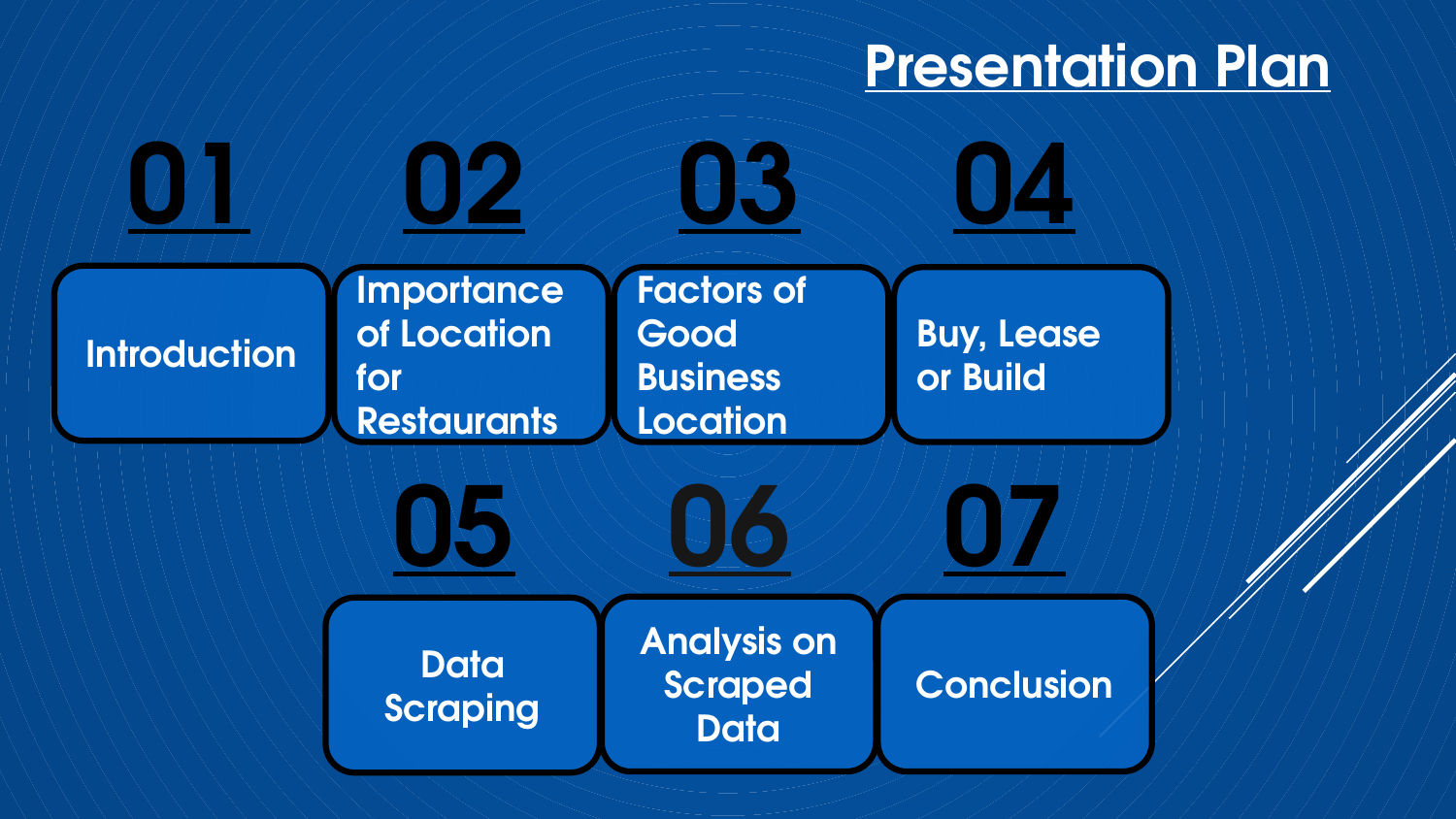

Presentation Plan
01     02     03     04
Introduction
Importance of Location for Restaurants
Factors of Good Business Location
Buy, Lease or Build
05     06     07
Conclusion
Analysis on Scraped Data
Data Scraping